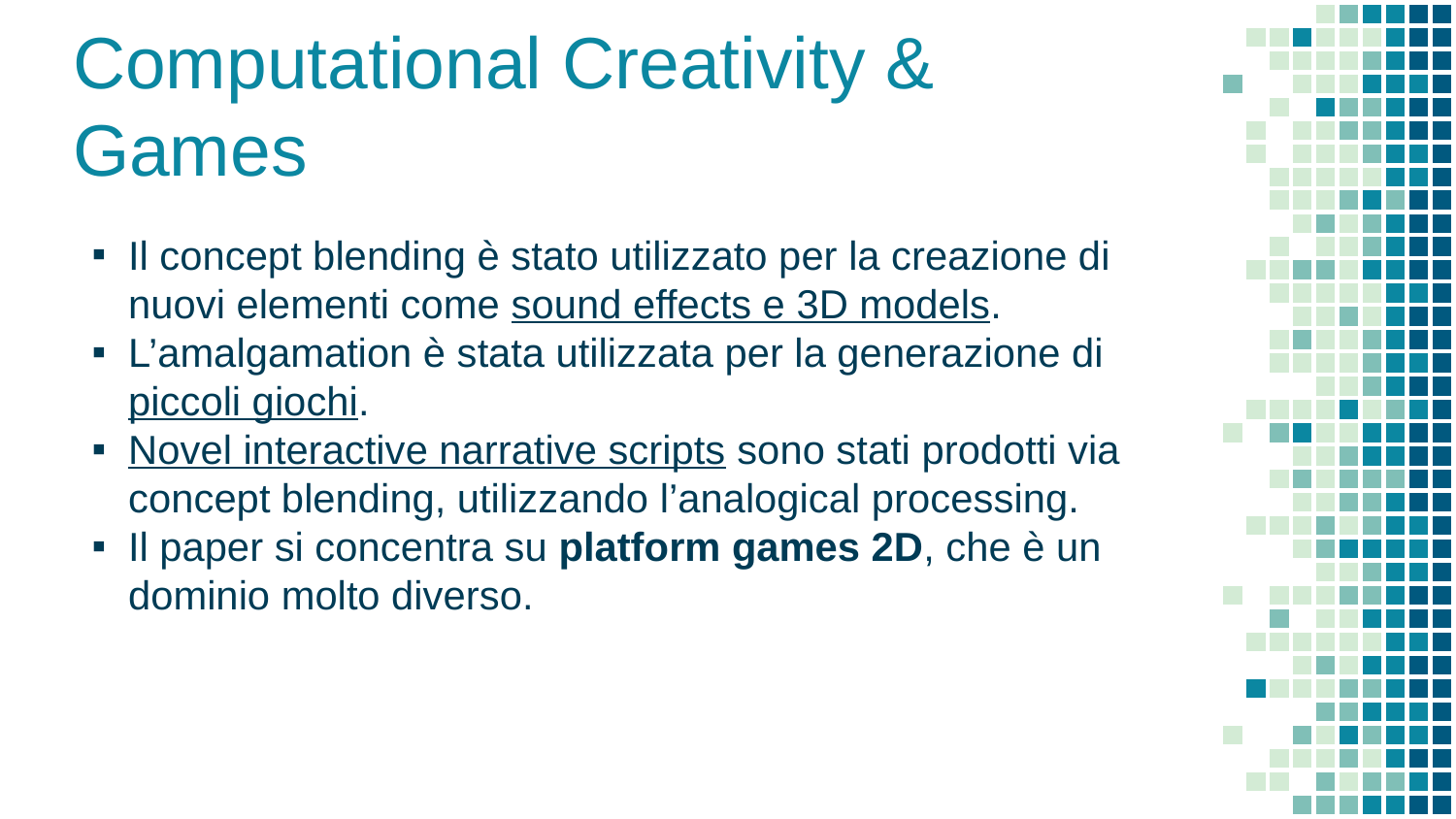

# Computational Creativity & Games
Il concept blending è stato utilizzato per la creazione di nuovi elementi come sound effects e 3D models.
L’amalgamation è stata utilizzata per la generazione di piccoli giochi.
Novel interactive narrative scripts sono stati prodotti via concept blending, utilizzando l’analogical processing.
Il paper si concentra su platform games 2D, che è un dominio molto diverso.